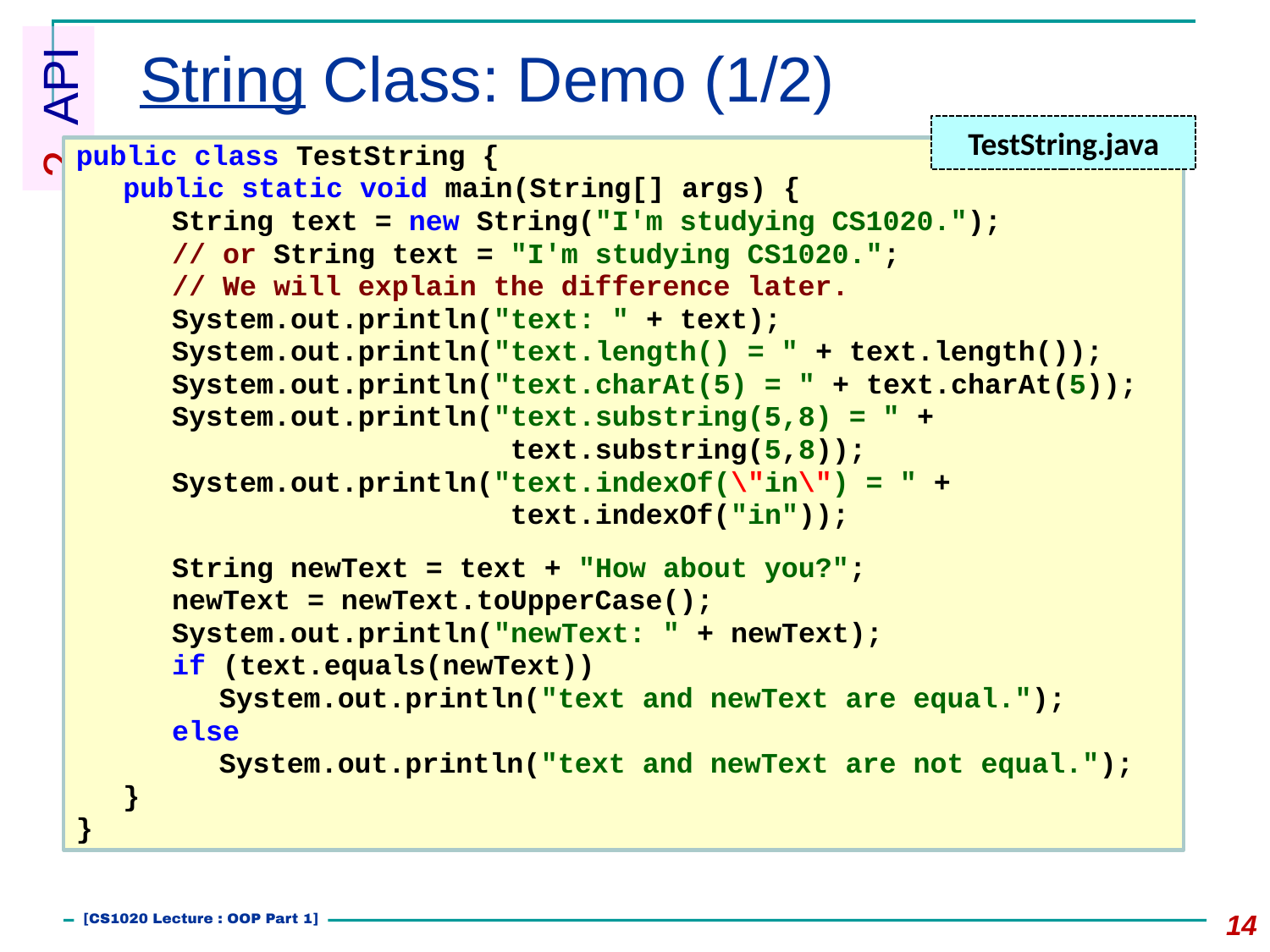

# String Class: Demo (1/2)
2. API
TestString.java
public class TestString {
	public static void main(String[] args) {
		String text = new String("I'm studying CS1020.");
		// or String text = "I'm studying CS1020.";
		// We will explain the difference later.
		System.out.println("text: " + text);
		System.out.println("text.length() = " + text.length());
		System.out.println("text.charAt(5) = " + text.charAt(5));
		System.out.println("text.substring(5,8) = " +
		                    text.substring(5,8));
		System.out.println("text.indexOf(\"in\") = " +
		                    text.indexOf("in"));

		String newText = text + "How about you?";
		newText = newText.toUpperCase();
		System.out.println("newText: " + newText);
		if (text.equals(newText))
			System.out.println("text and newText are equal.");
		else
			System.out.println("text and newText are not equal.");
	}
}
14
[CS1020 Lecture : OOP Part 1]